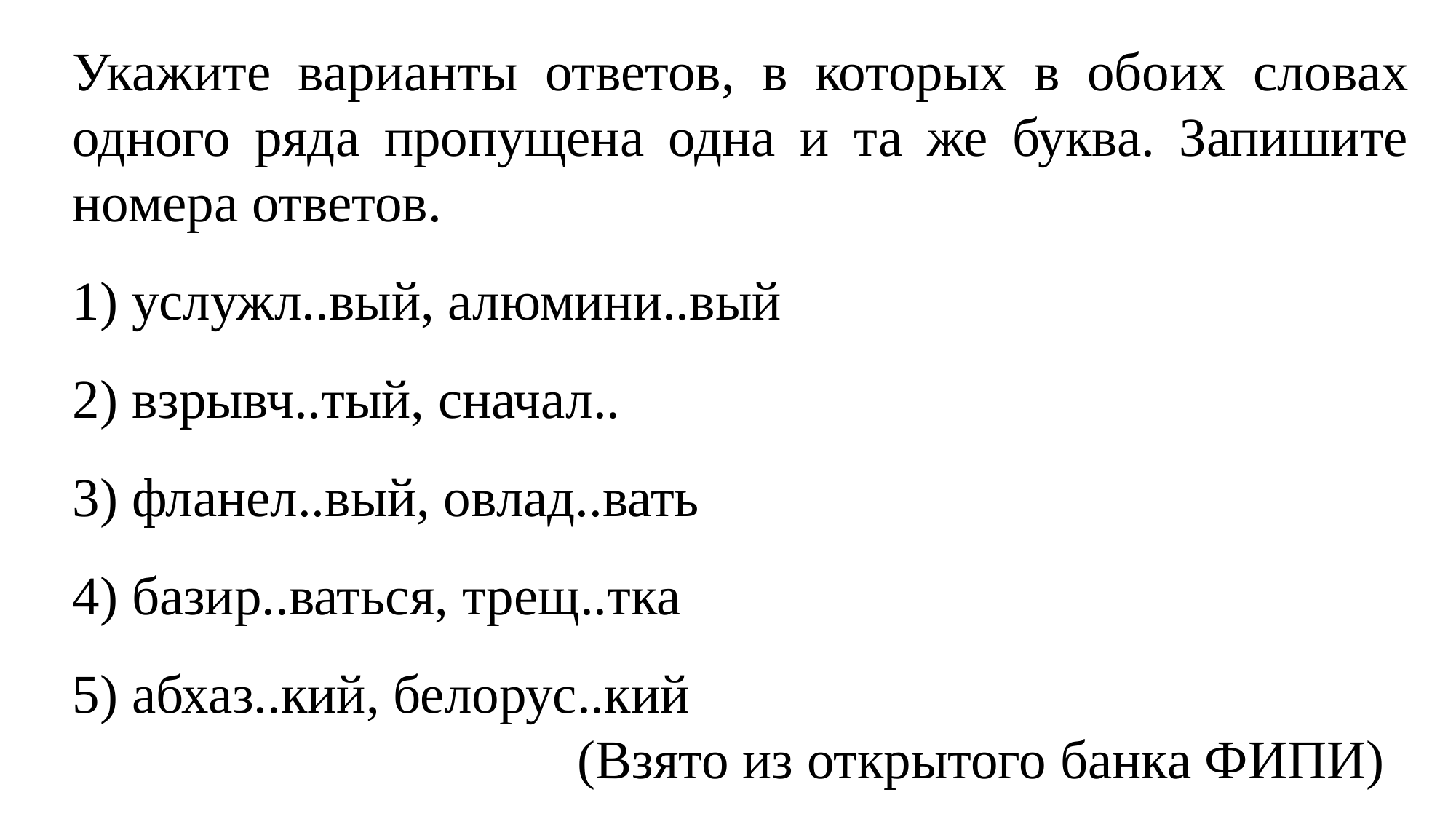

Укажите варианты ответов, в которых в обоих словах одного ряда пропущена одна и та же буква. Запишите номера ответов.
1) услужл..вый, алюмини..вый
2) взрывч..тый, сначал..
3) фланел..вый, овлад..вать
4) базир..ваться, трещ..тка
5) абхаз..кий, белорус..кий
                                     (Взято из открытого банка ФИПИ)